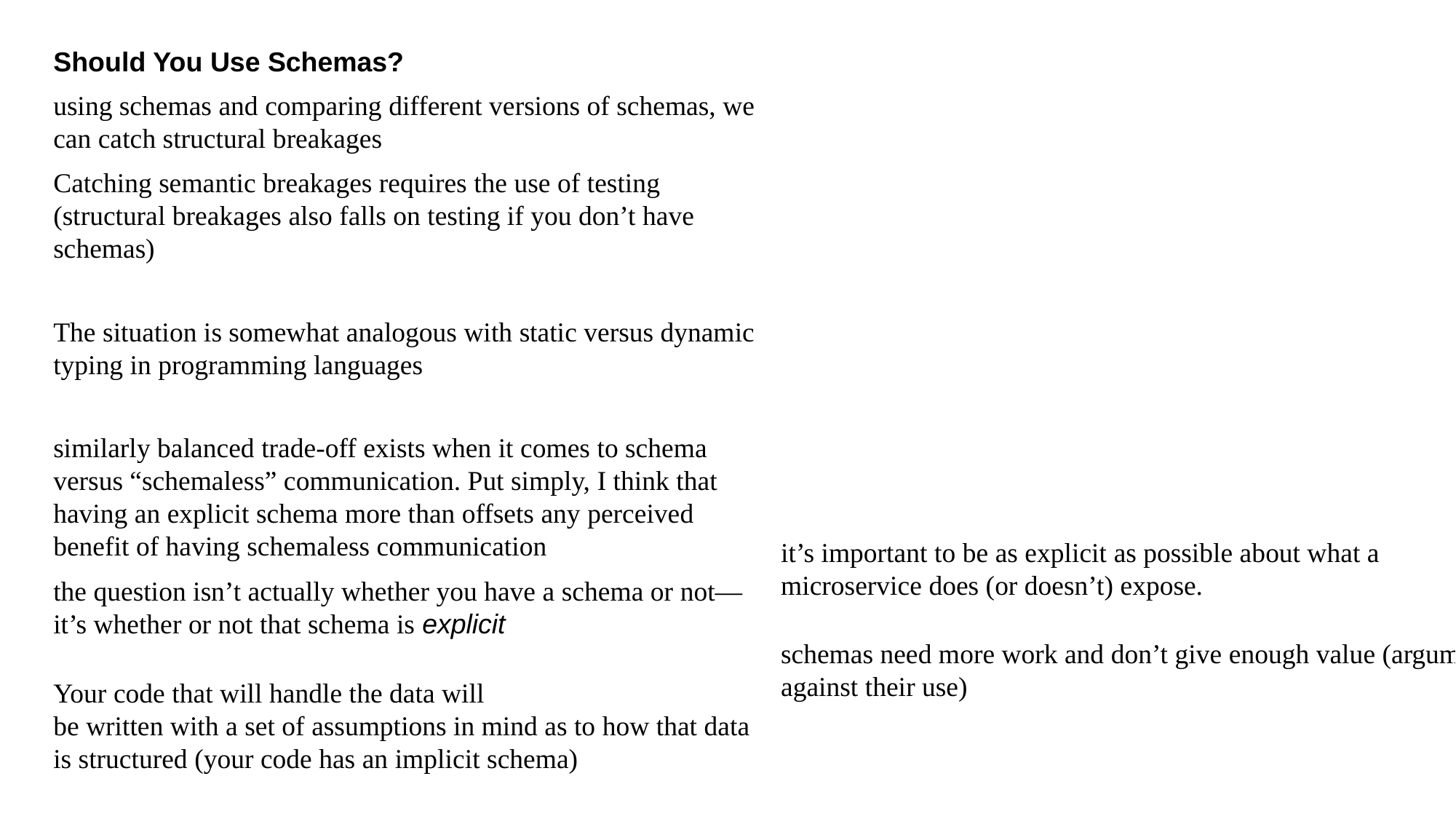

Should You Use Schemas?
using schemas and comparing different versions of schemas, we can catch structural breakages
Catching semantic breakages requires the use of testing (structural breakages also falls on testing if you don’t have schemas)
The situation is somewhat analogous with static versus dynamic typing in programming languages
similarly balanced trade-off exists when it comes to schema versus “schemaless” communication. Put simply, I think that having an explicit schema more than offsets any perceived benefit of having schemaless communication
it’s important to be as explicit as possible about what a
microservice does (or doesn’t) expose.
the question isn’t actually whether you have a schema or not—it’s whether or not that schema is explicit
schemas need more work and don’t give enough value (argument against their use)
Your code that will handle the data will
be written with a set of assumptions in mind as to how that data is structured (your code has an implicit schema)